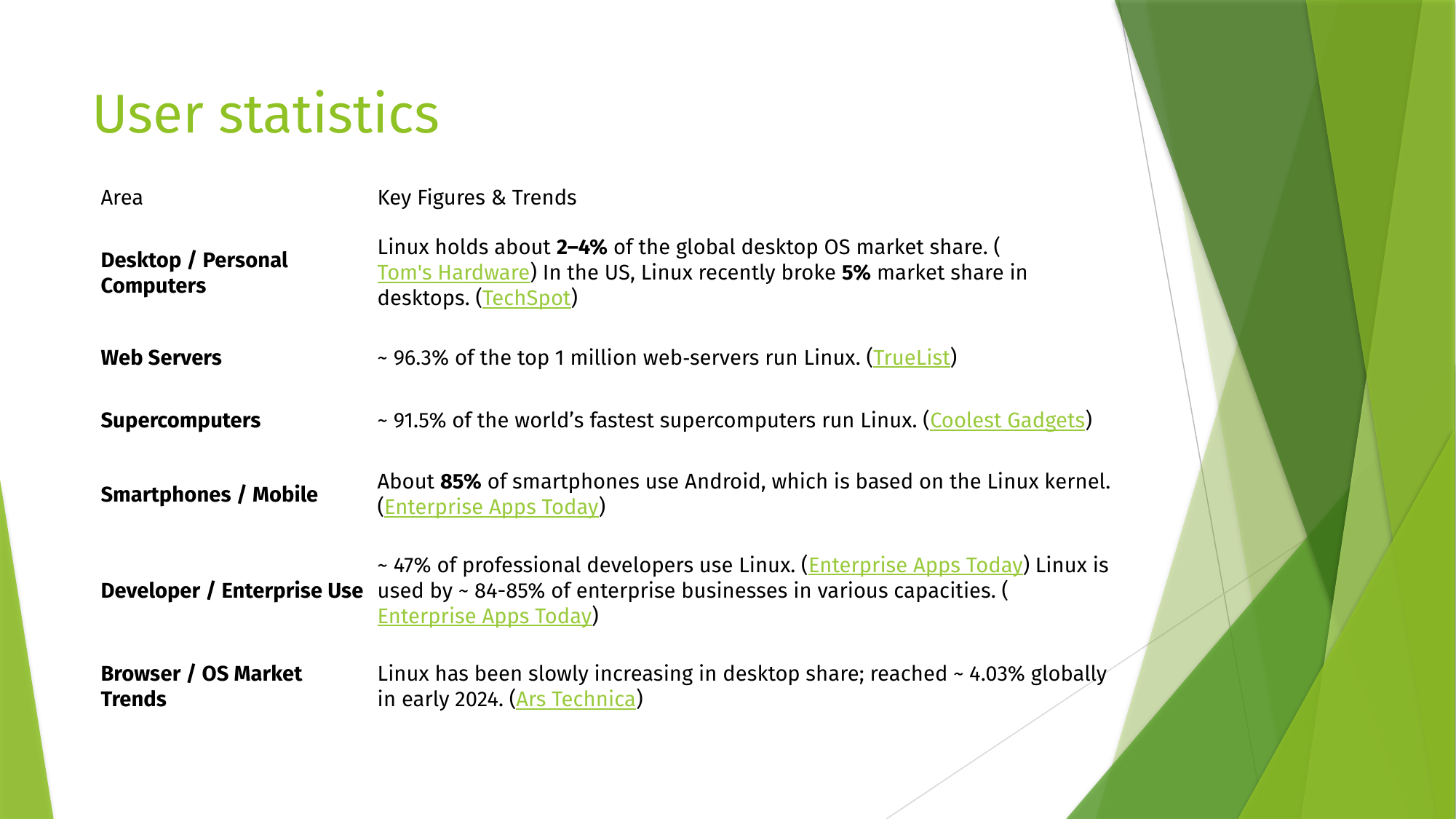

# User statistics
| Area | Key Figures & Trends |
| --- | --- |
| Desktop / Personal Computers | Linux holds about 2–4% of the global desktop OS market share. (Tom's Hardware) In the US, Linux recently broke 5% market share in desktops. (TechSpot) |
| Web Servers | ~ 96.3% of the top 1 million web‐servers run Linux. (TrueList) |
| Supercomputers | ~ 91.5% of the world’s fastest supercomputers run Linux. (Coolest Gadgets) |
| Smartphones / Mobile | About 85% of smartphones use Android, which is based on the Linux kernel. (Enterprise Apps Today) |
| Developer / Enterprise Use | ~ 47% of professional developers use Linux. (Enterprise Apps Today) Linux is used by ~ 84-85% of enterprise businesses in various capacities. (Enterprise Apps Today) |
| Browser / OS Market Trends | Linux has been slowly increasing in desktop share; reached ~ 4.03% globally in early 2024. (Ars Technica) |